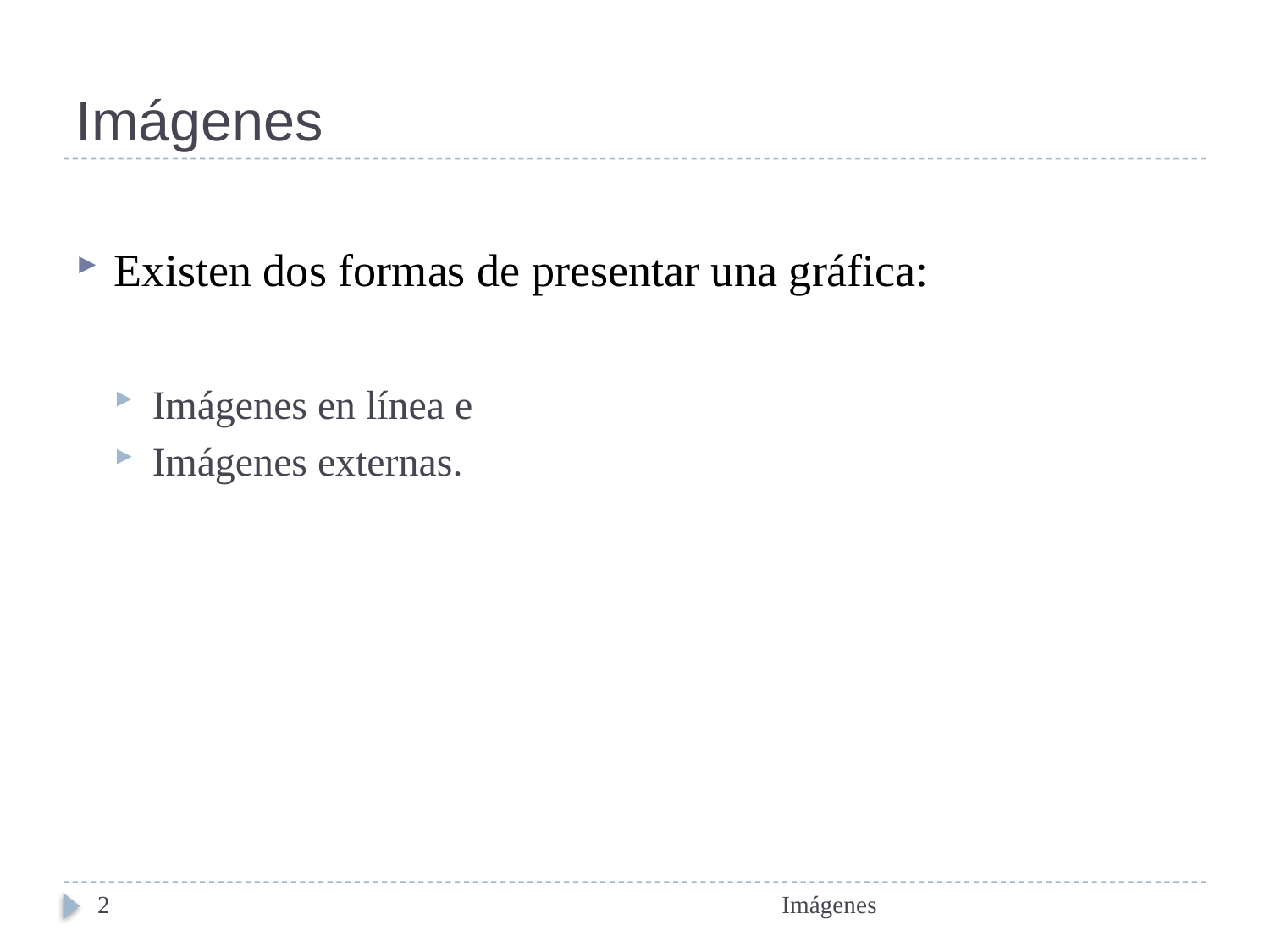

# Imágenes

Existen dos formas de presentar una gráfica:

Imágenes en línea e
Imágenes externas.
2
Imágenes